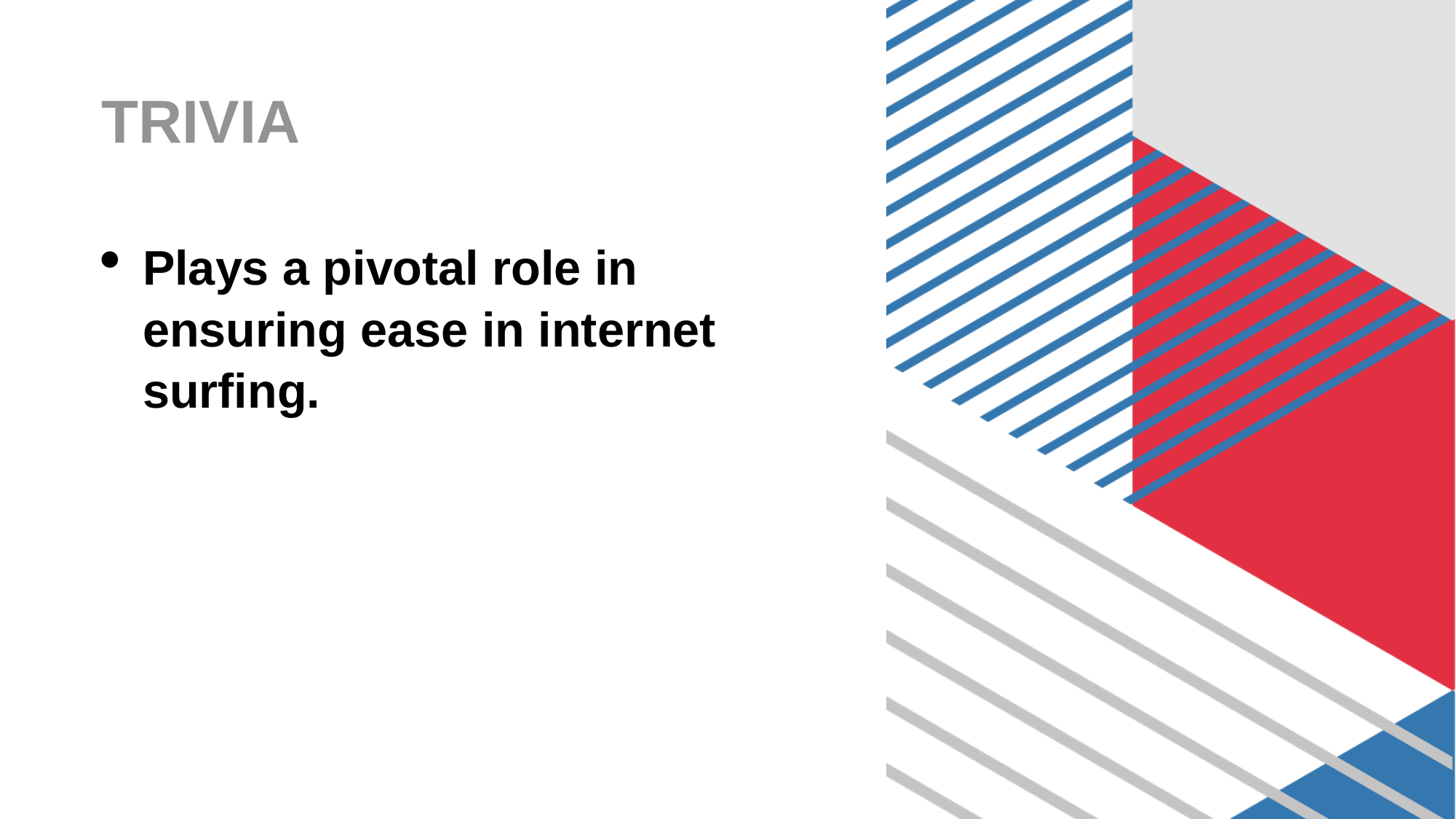

# TRIVIA
Plays a pivotal role in ensuring ease in internet surfing.